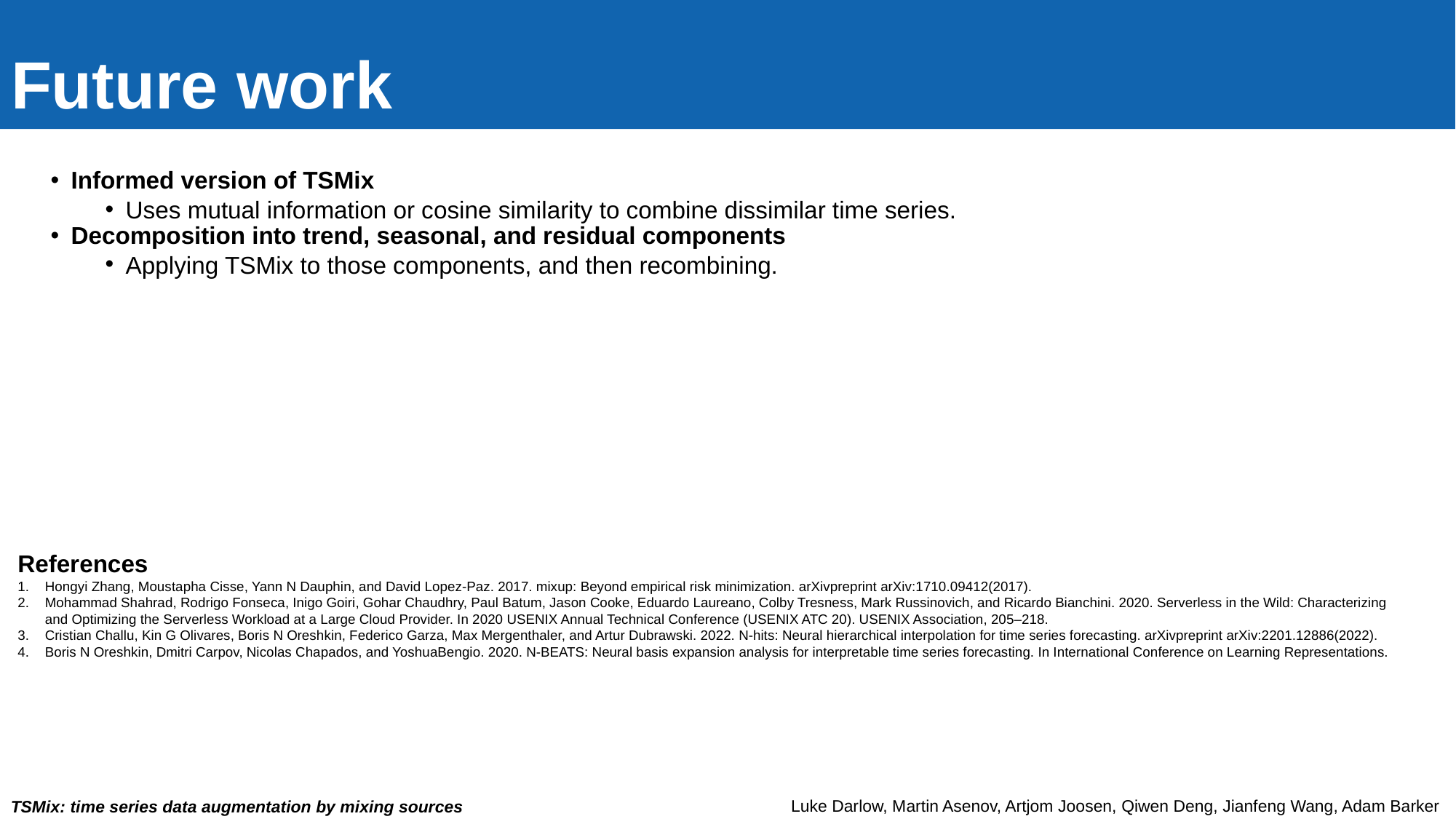

# Future work
Informed version of TSMix
Uses mutual information or cosine similarity to combine dissimilar time series.
Decomposition into trend, seasonal, and residual components
Applying TSMix to those components, and then recombining.

References
Hongyi Zhang, Moustapha Cisse, Yann N Dauphin, and David Lopez-Paz. 2017. mixup: Beyond empirical risk minimization. arXivpreprint arXiv:1710.09412(2017).
Mohammad Shahrad, Rodrigo Fonseca, Inigo Goiri, Gohar Chaudhry, Paul Batum, Jason Cooke, Eduardo Laureano, Colby Tresness, Mark Russinovich, and Ricardo Bianchini. 2020. Serverless in the Wild: Characterizing and Optimizing the Serverless Workload at a Large Cloud Provider. In 2020 USENIX Annual Technical Conference (USENIX ATC 20). USENIX Association, 205–218.
Cristian Challu, Kin G Olivares, Boris N Oreshkin, Federico Garza, Max Mergenthaler, and Artur Dubrawski. 2022. N-hits: Neural hierarchical interpolation for time series forecasting. arXivpreprint arXiv:2201.12886(2022).
Boris N Oreshkin, Dmitri Carpov, Nicolas Chapados, and YoshuaBengio. 2020. N-BEATS: Neural basis expansion analysis for interpretable time series forecasting. In International Conference on Learning Representations.
Luke Darlow, Martin Asenov, Artjom Joosen, Qiwen Deng, Jianfeng Wang, Adam Barker
TSMix: time series data augmentation by mixing sources